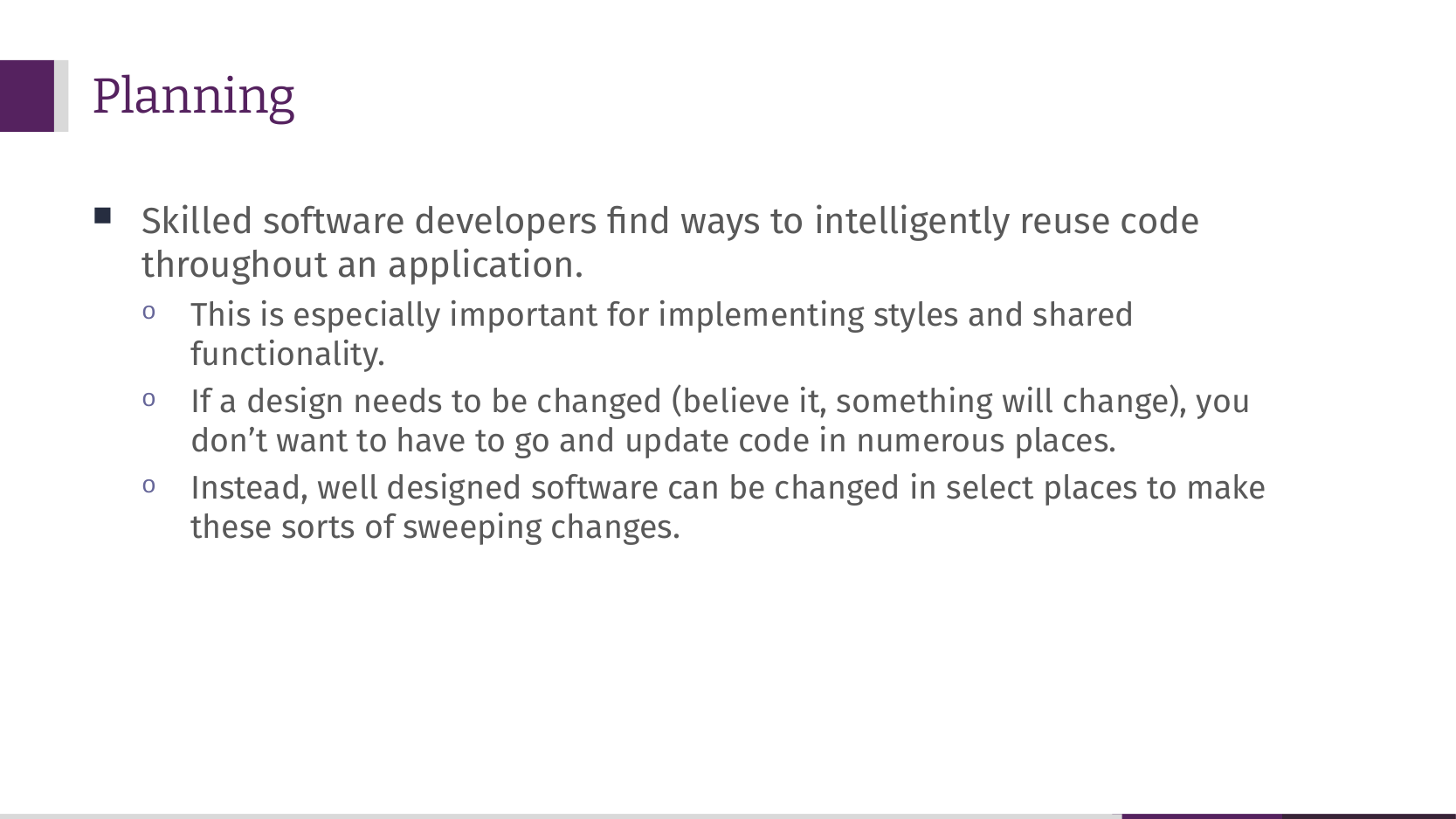

# Planning
Skilled software developers find ways to intelligently reuse code throughout an application.
This is especially important for implementing styles and shared functionality.
If a design needs to be changed (believe it, something will change), you don’t want to have to go and update code in numerous places.
Instead, well designed software can be changed in select places to make these sorts of sweeping changes.